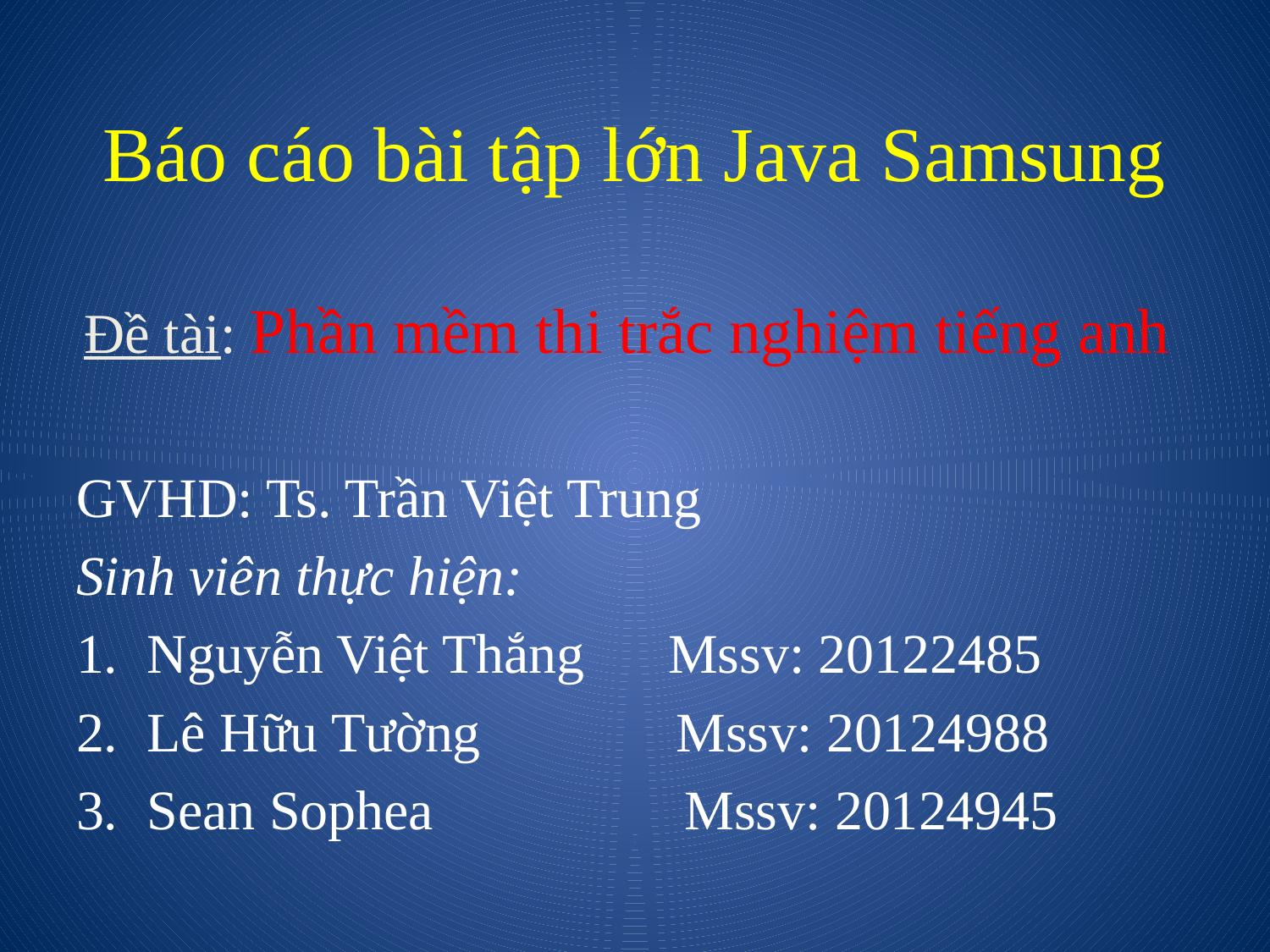

# Báo cáo bài tập lớn Java Samsung Đề tài: Phần mềm thi trắc nghiệm tiếng anh
GVHD: Ts. Trần Việt Trung
Sinh viên thực hiện:
Nguyễn Việt Thắng      Mssv: 20122485
Lê Hữu Tường              Mssv: 20124988
Sean Sophea                  Mssv: 20124945